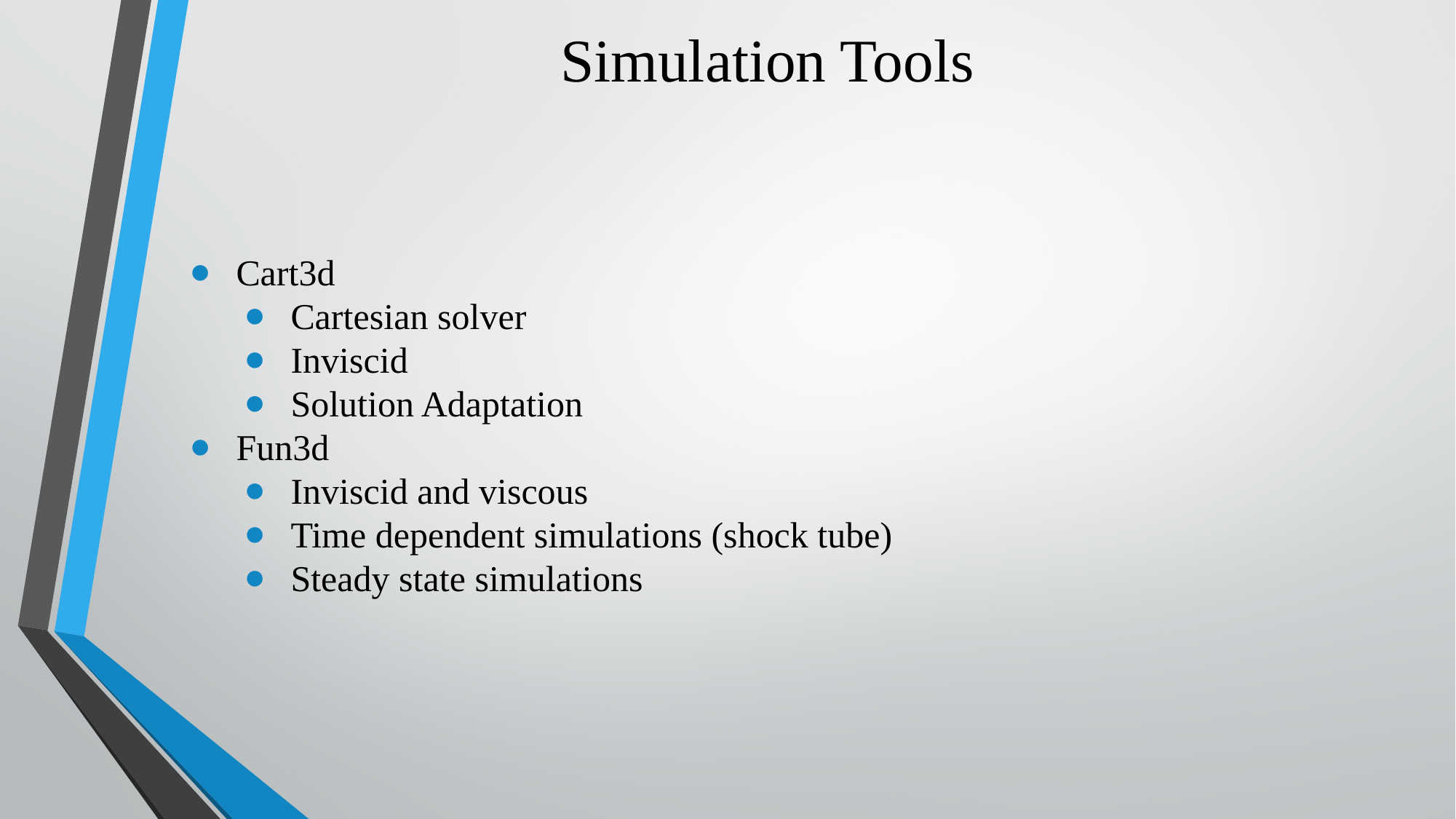

# Simulation Tools
Cart3d
Cartesian solver
Inviscid
Solution Adaptation
Fun3d
Inviscid and viscous
Time dependent simulations (shock tube)
Steady state simulations